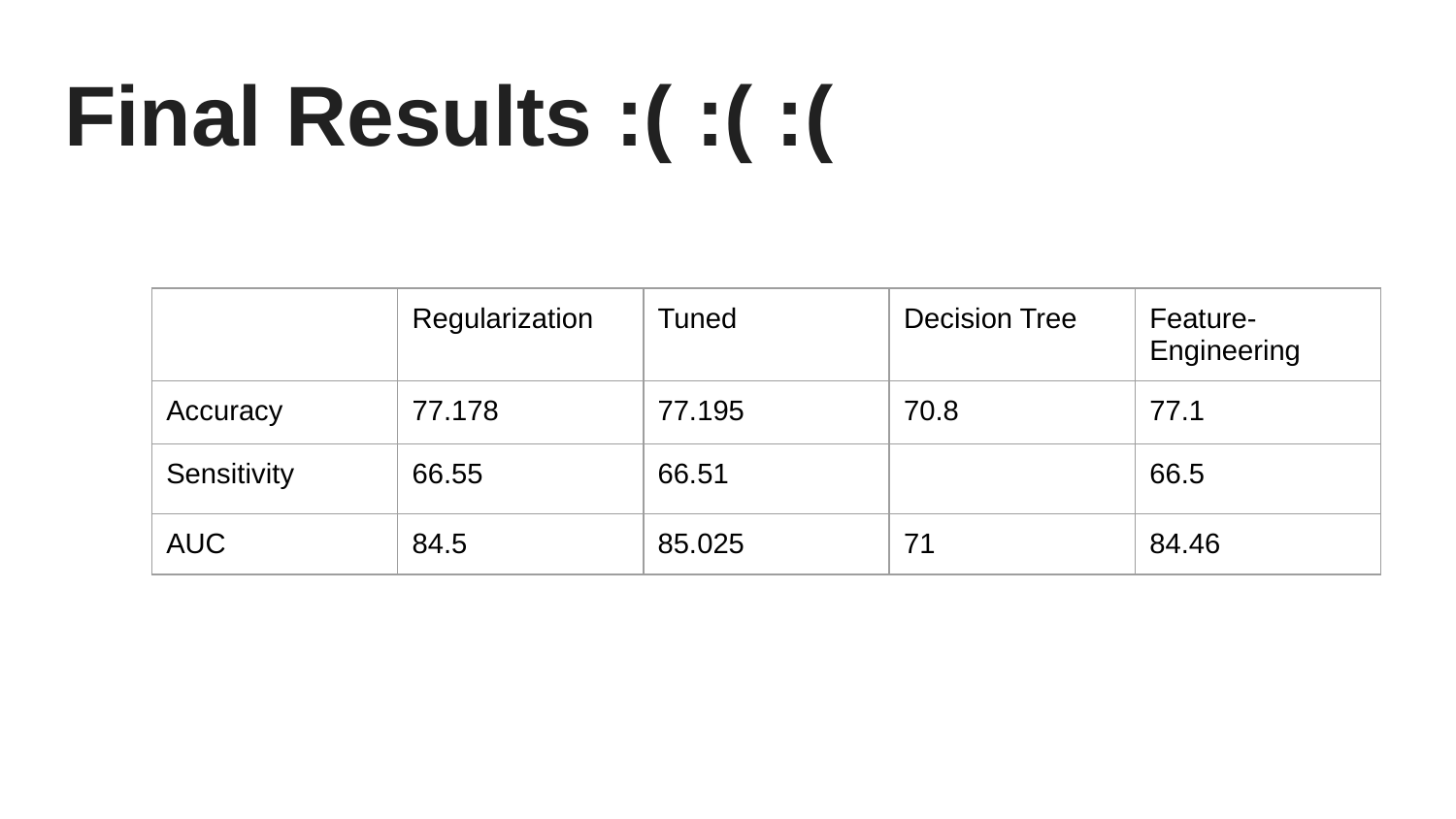

# Final Results :( :( :(

|  | Regularization | Tuned | Decision Tree | Feature-Engineering |
| --- | --- | --- | --- | --- |
| Accuracy | 77.178 | 77.195 | 70.8 | 77.1 |
| Sensitivity | 66.55 | 66.51 |  | 66.5 |
| AUC | 84.5 | 85.025 | 71 | 84.46 |